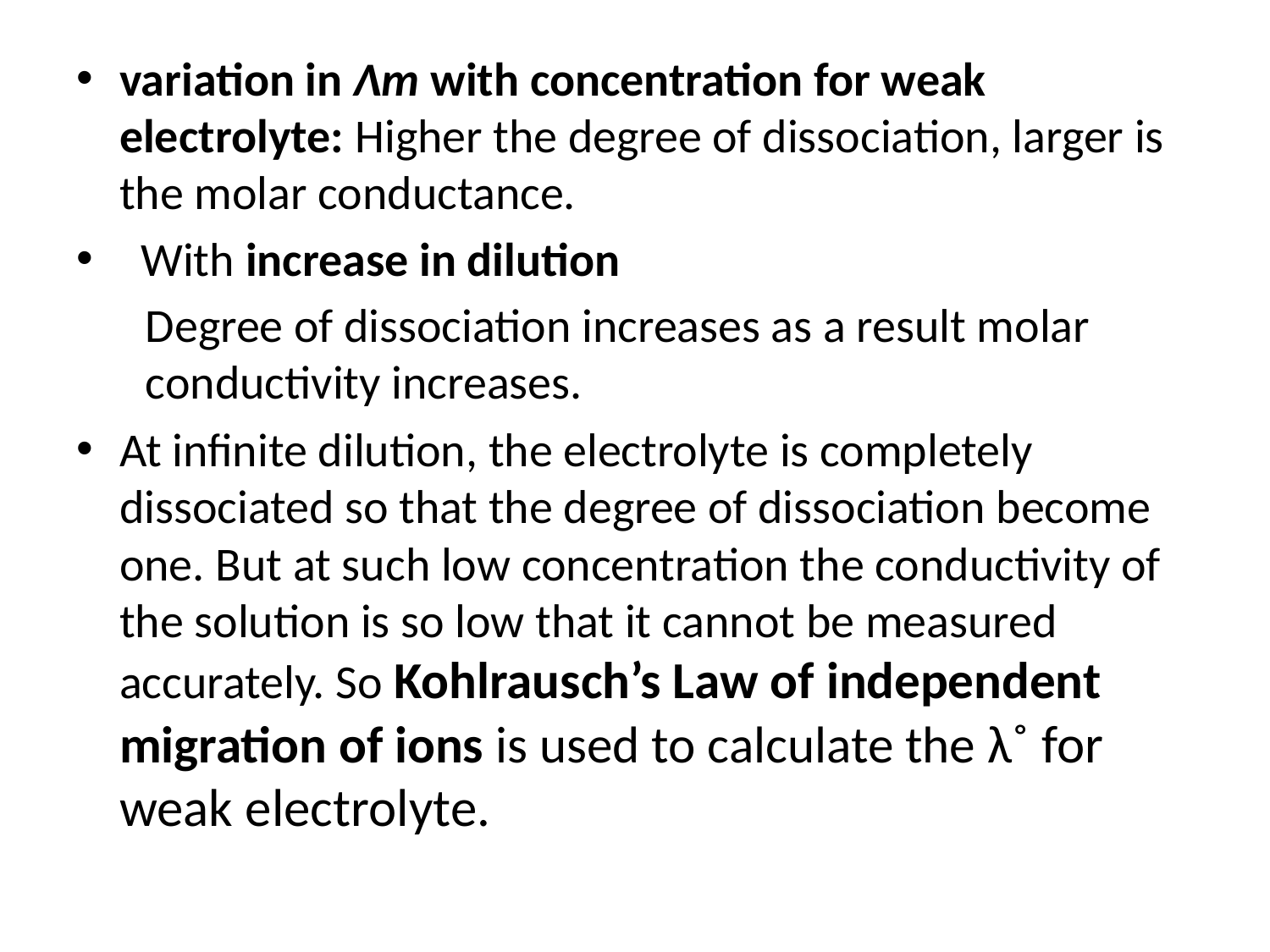

#
variation in Λm with concentration for weak electrolyte: Higher the degree of dissociation, larger is the molar conductance.
With increase in dilution
Degree of dissociation increases as a result molar conductivity increases.
At infinite dilution, the electrolyte is completely dissociated so that the degree of dissociation become one. But at such low concentration the conductivity of the solution is so low that it cannot be measured accurately. So Kohlrausch’s Law of independent migration of ions is used to calculate the λ˚ for weak electrolyte.